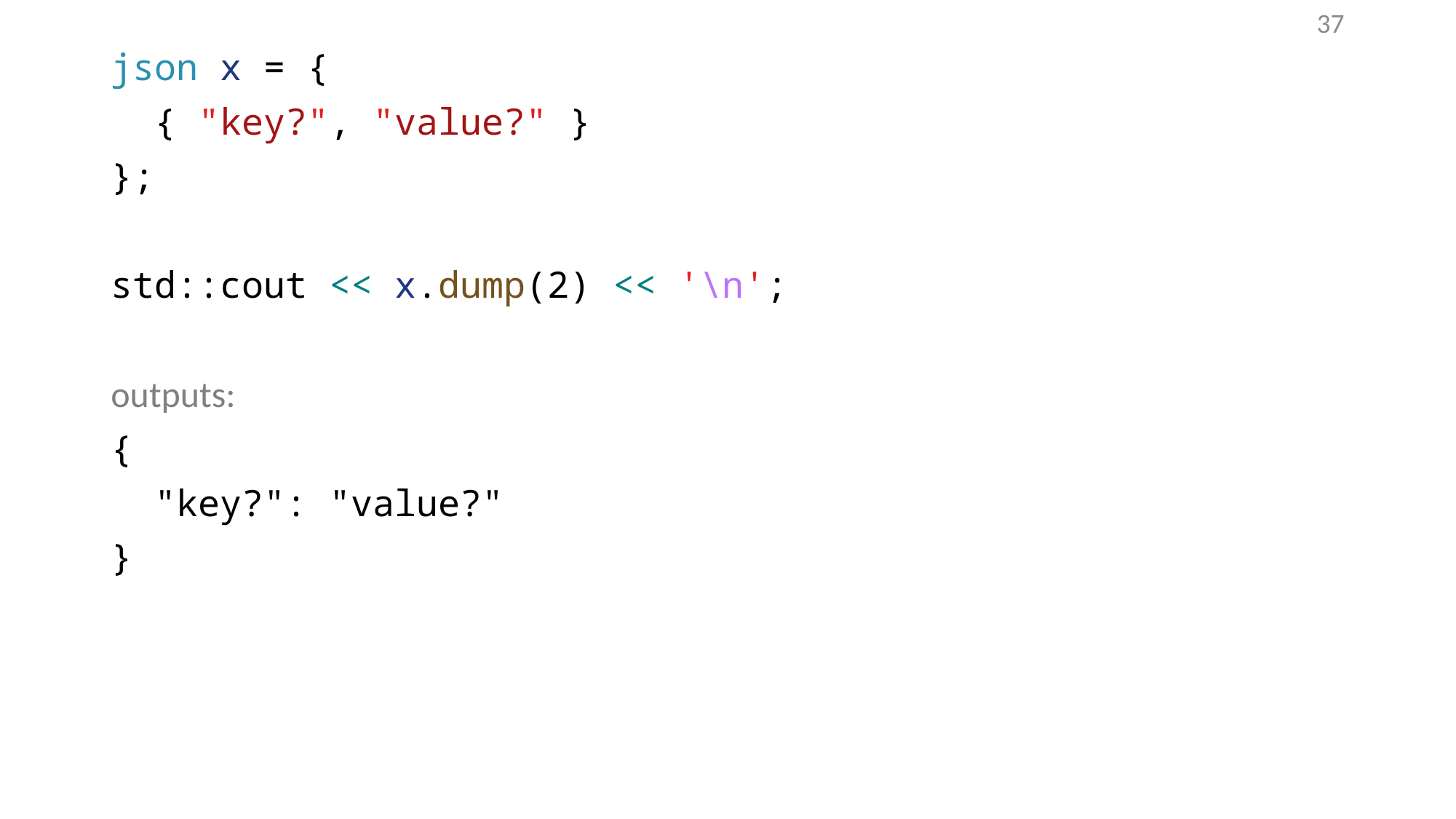

37
json x = {
  { "key?", "value?" }
};

std::cout << x.dump(2) << '\n';

outputs:
{
  "key?": "value?"
}